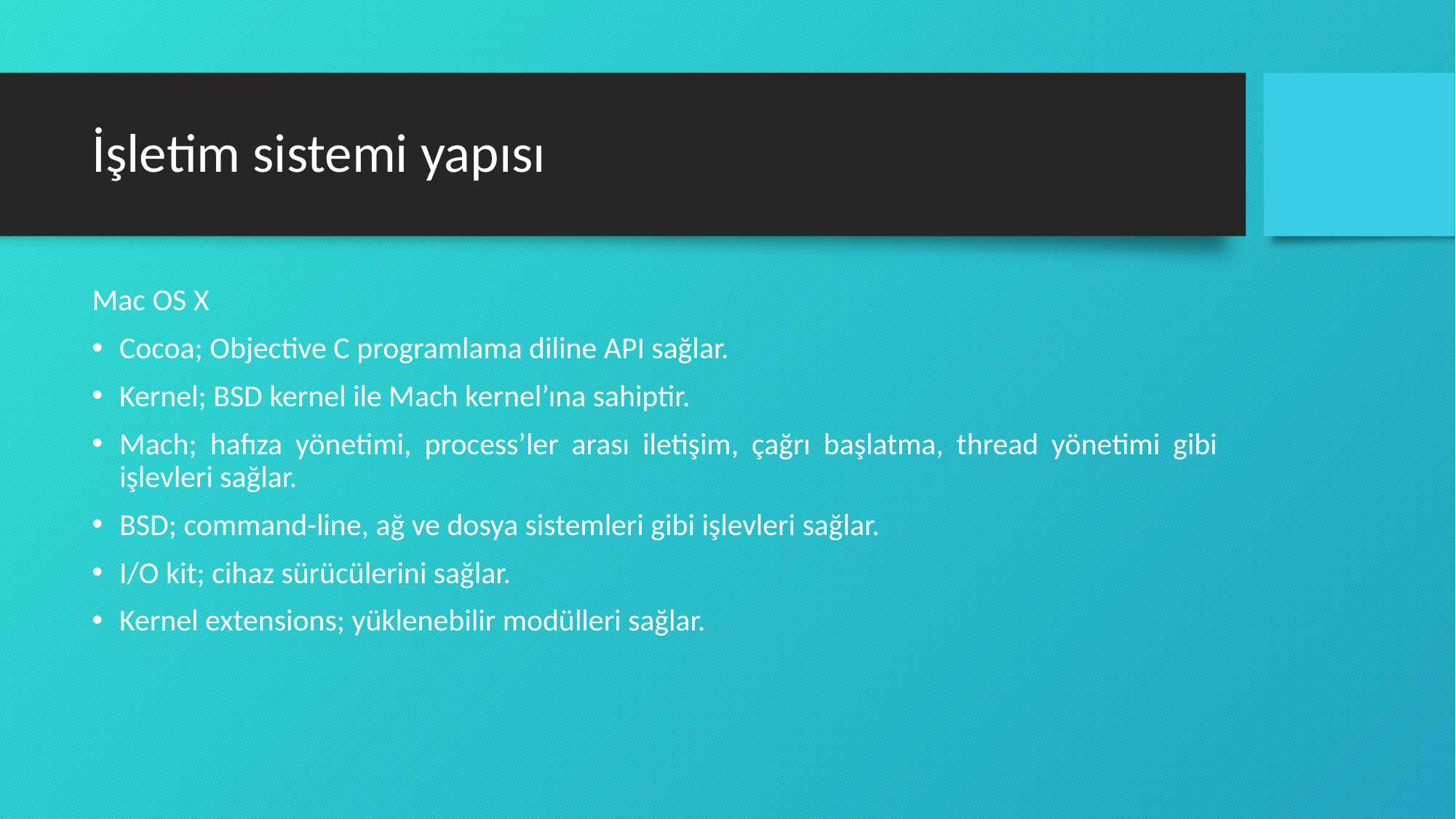

# İşletim sistemi yapısı
Mac OS X
Cocoa; Objective C programlama diline API sağlar.
Kernel; BSD kernel ile Mach kernel’ına sahiptir.
Mach; hafıza yönetimi, process’ler arası iletişim, çağrı başlatma, thread yönetimi gibi işlevleri sağlar.
BSD; command-line, ağ ve dosya sistemleri gibi işlevleri sağlar.
I/O kit; cihaz sürücülerini sağlar.
Kernel extensions; yüklenebilir modülleri sağlar.